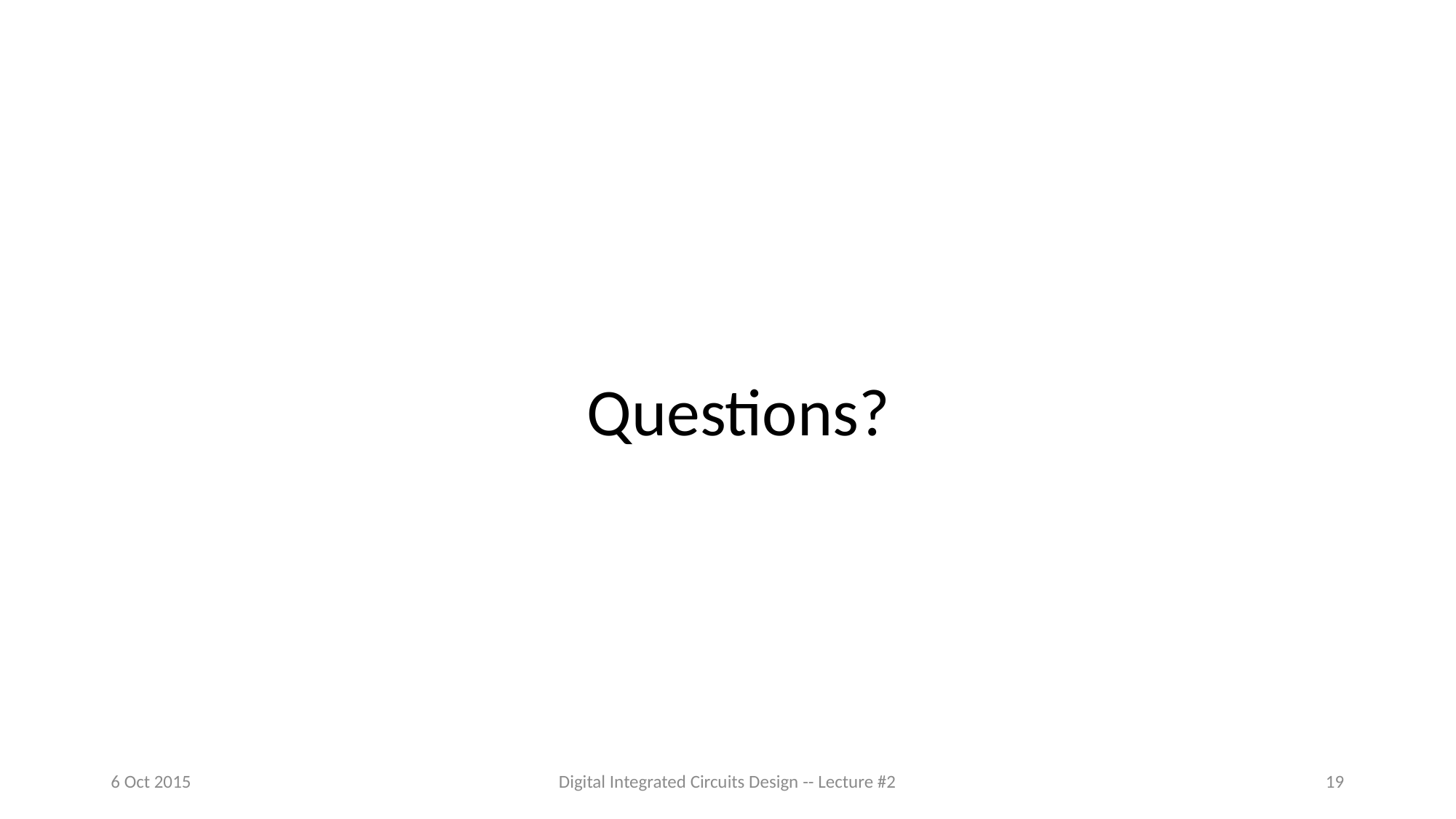

# Questions?
6 Oct 2015
Digital Integrated Circuits Design -- Lecture #2
19